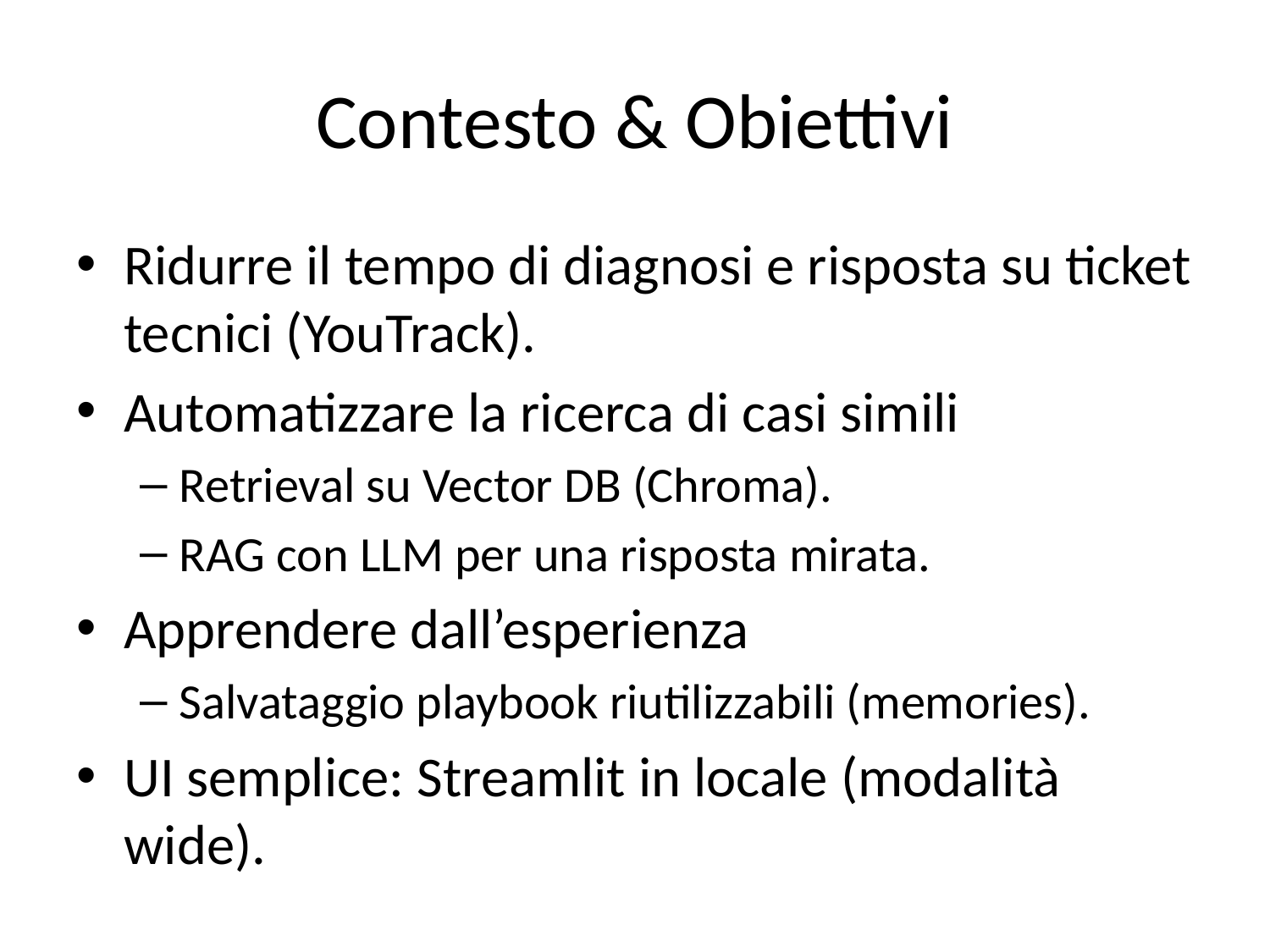

# Contesto & Obiettivi
Ridurre il tempo di diagnosi e risposta su ticket tecnici (YouTrack).
Automatizzare la ricerca di casi simili
Retrieval su Vector DB (Chroma).
RAG con LLM per una risposta mirata.
Apprendere dall’esperienza
Salvataggio playbook riutilizzabili (memories).
UI semplice: Streamlit in locale (modalità wide).